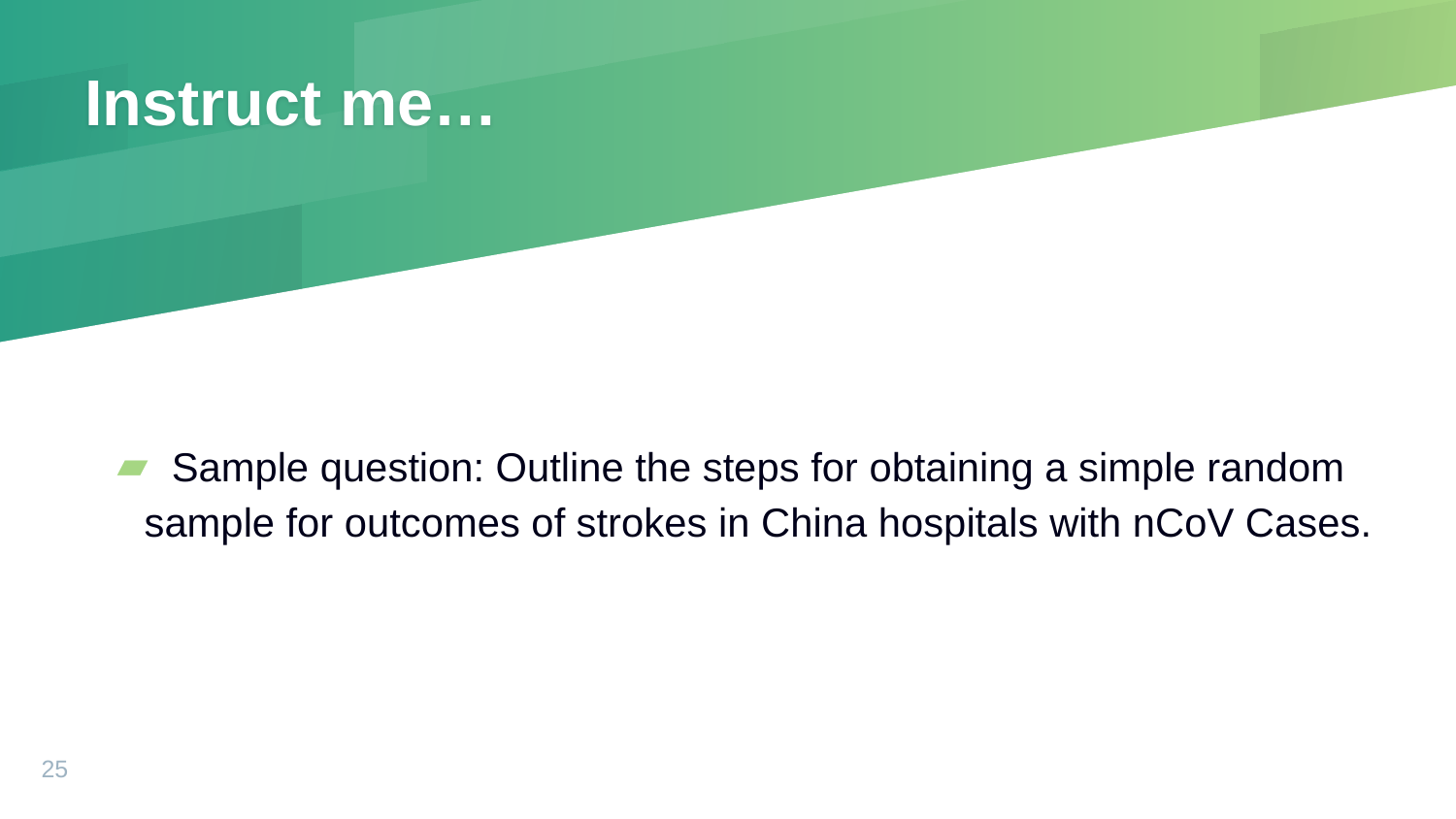

# Instruct me…
Sample question: Outline the steps for obtaining a simple random sample for outcomes of strokes in China hospitals with nCoV Cases.

25